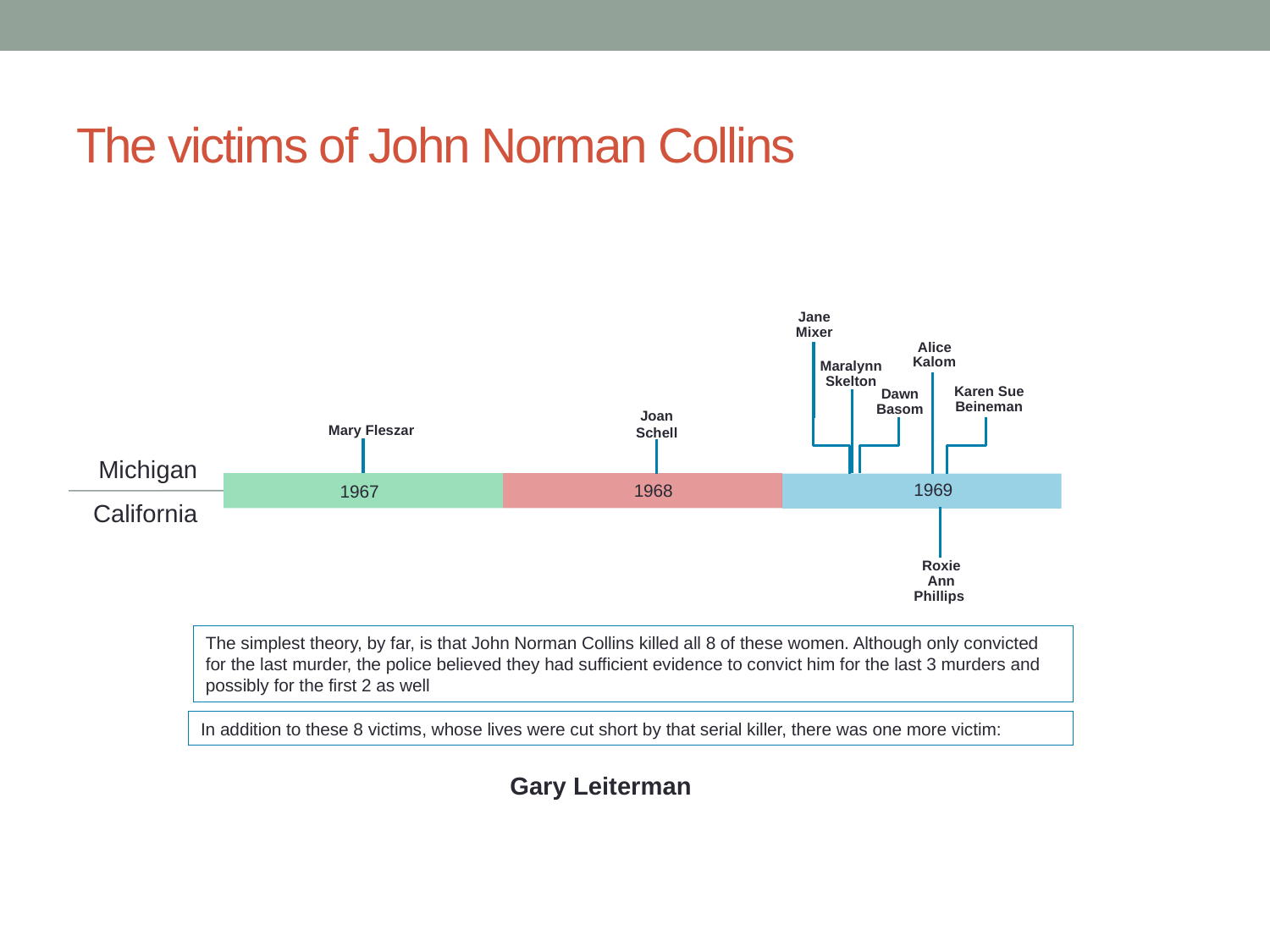

# The victims of John Norman Collins
Jane Mixer
Alice Kalom
Maralynn Skelton
Karen Sue Beineman
Dawn Basom
Joan Schell
Mary Fleszar
Michigan
1969

1968

1967
California
Roxie Ann Phillips
The simplest theory, by far, is that John Norman Collins killed all 8 of these women. Although only convicted for the last murder, the police believed they had sufficient evidence to convict him for the last 3 murders and possibly for the first 2 as well
In addition to these 8 victims, whose lives were cut short by that serial killer, there was one more victim:
Gary Leiterman